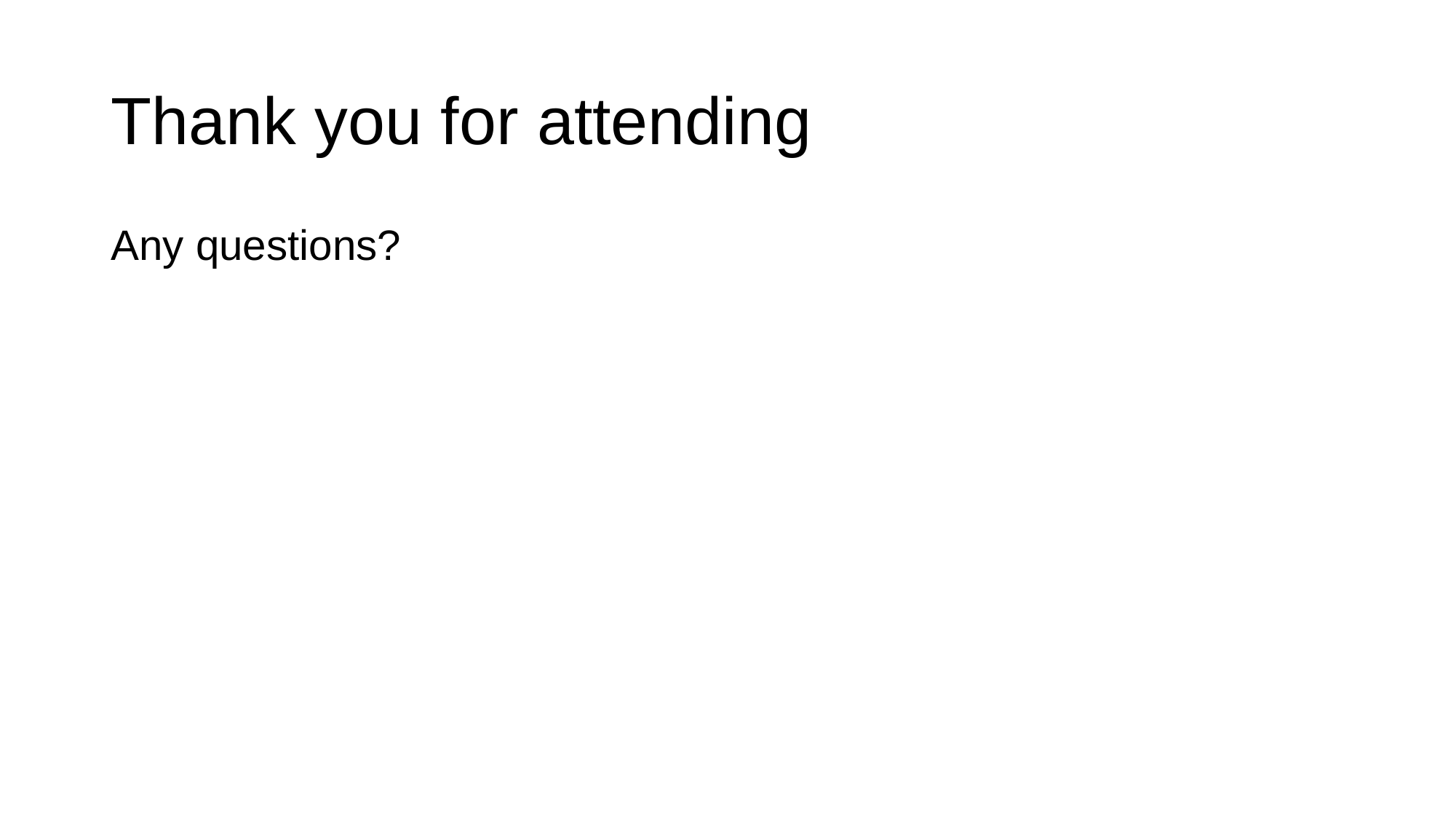

# Thank you for attending
Any questions?